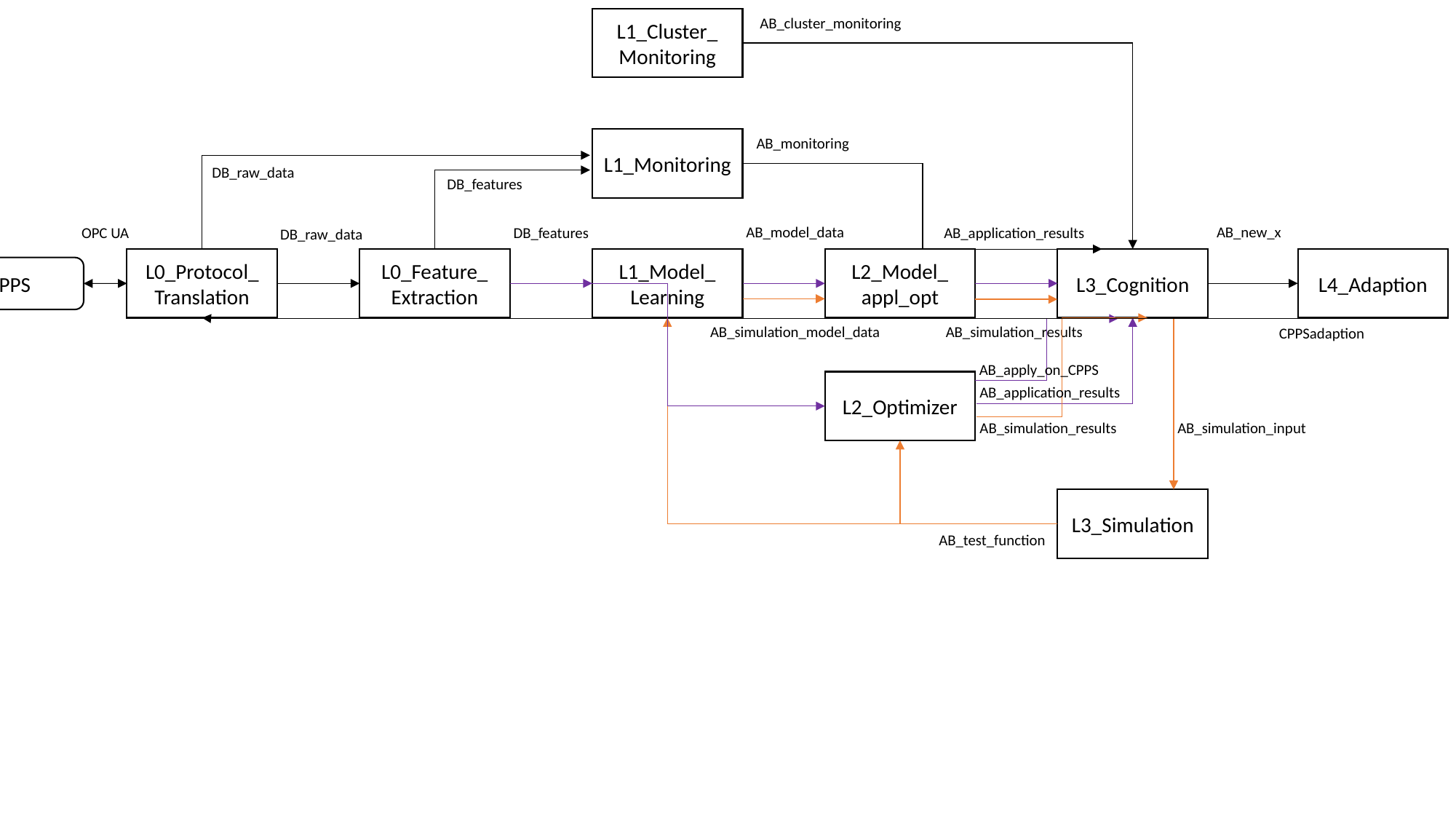

AB_cluster_monitoring
L1_Cluster_
Monitoring
AB_monitoring
L1_Monitoring
DB_raw_data
DB_features
AB_model_data
AB_new_x
AB_application_results
OPC UA
DB_features
DB_raw_data
L0_Protocol_
Translation
L0_Feature_
Extraction
L1_Model_
Learning
L2_Model_
appl_opt
L3_Cognition
L4_Adaption
CPPS
AB_simulation_results
AB_simulation_model_data
CPPSadaption
AB_apply_on_CPPS
L2_Optimizer
AB_application_results
AB_simulation_results
AB_simulation_input
L3_Simulation
AB_test_function